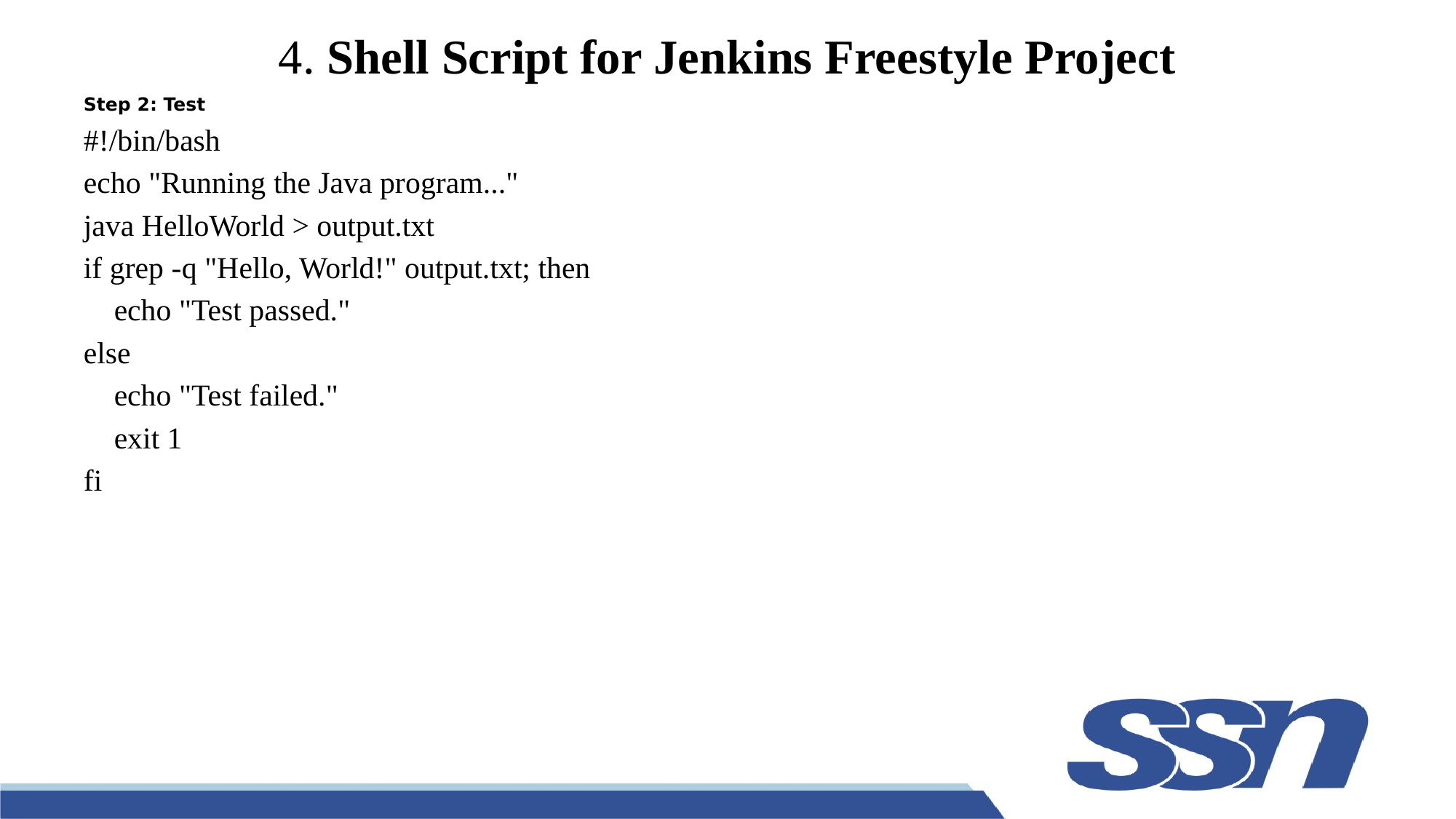

# 4. Shell Script for Jenkins Freestyle Project
Step 2: Test
#!/bin/bash
echo "Running the Java program..."
java HelloWorld > output.txt
if grep -q "Hello, World!" output.txt; then
    echo "Test passed."
else
    echo "Test failed."
    exit 1
fi